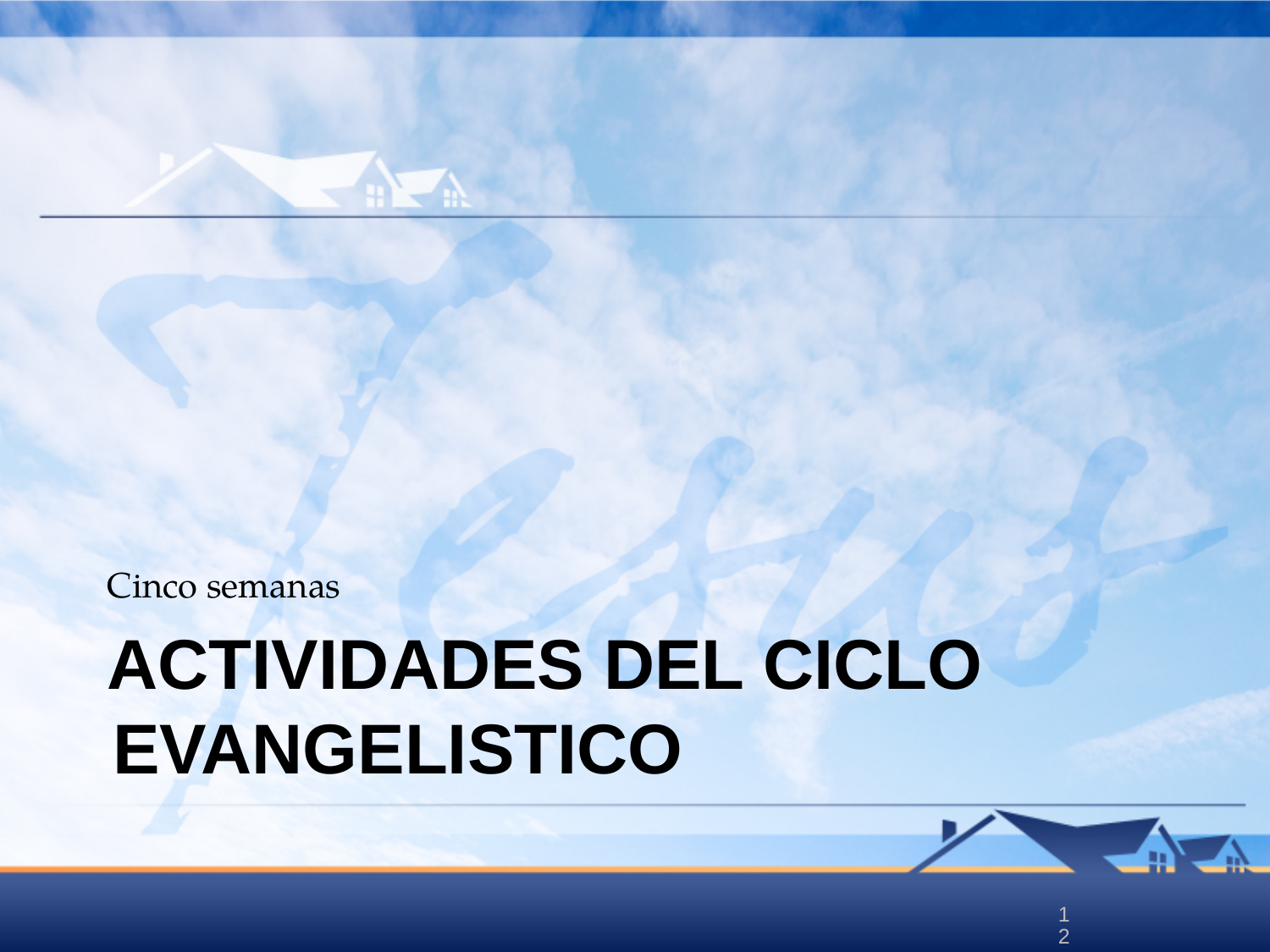

Cinco semanas
# Actividades del ciclo evangelistico
12